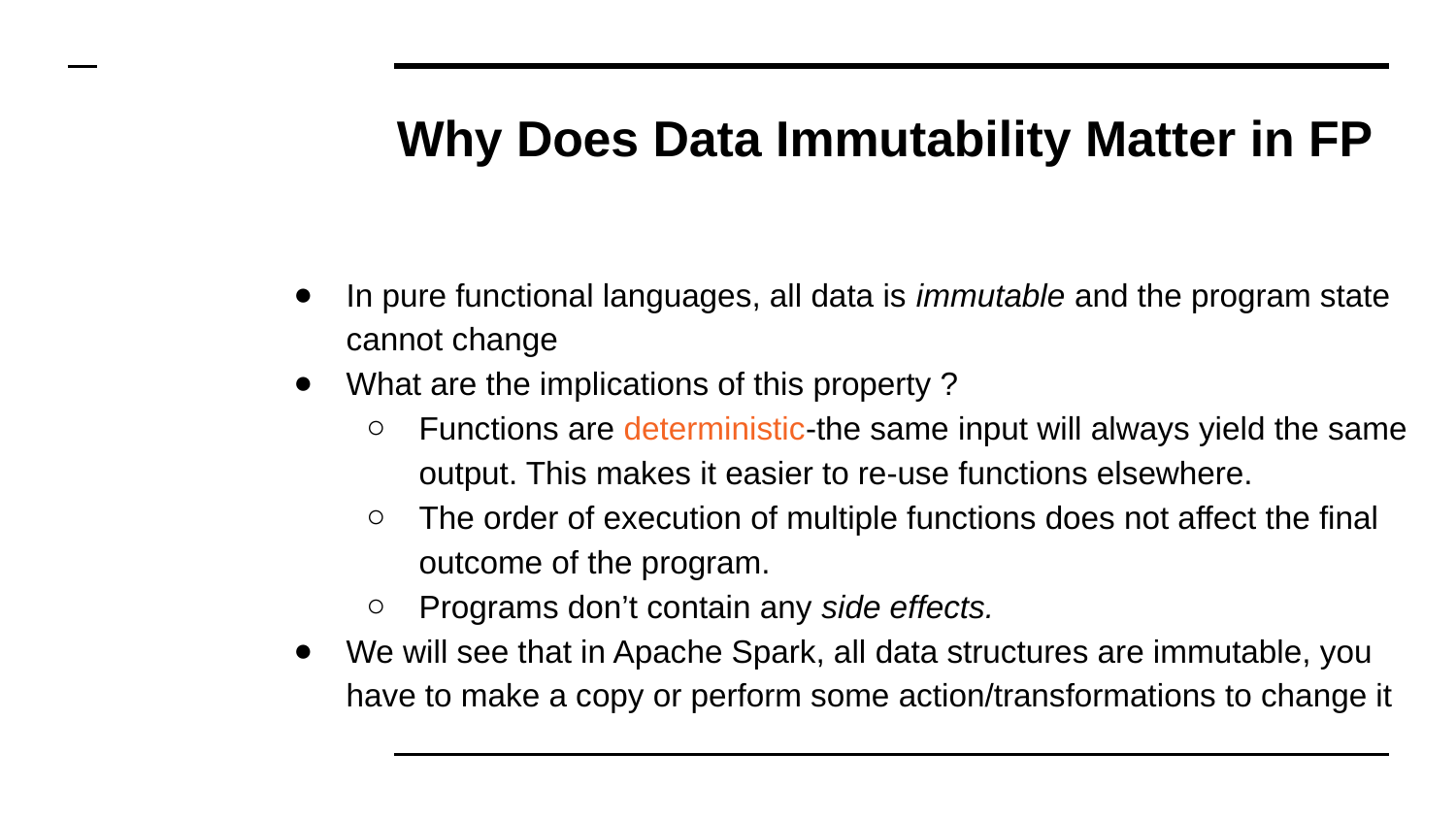

# Why Does Data Immutability Matter in FP
In pure functional languages, all data is immutable and the program state cannot change
What are the implications of this property ?
Functions are deterministic-the same input will always yield the same output. This makes it easier to re-use functions elsewhere.
The order of execution of multiple functions does not affect the final outcome of the program.
Programs don’t contain any side effects.
We will see that in Apache Spark, all data structures are immutable, you have to make a copy or perform some action/transformations to change it